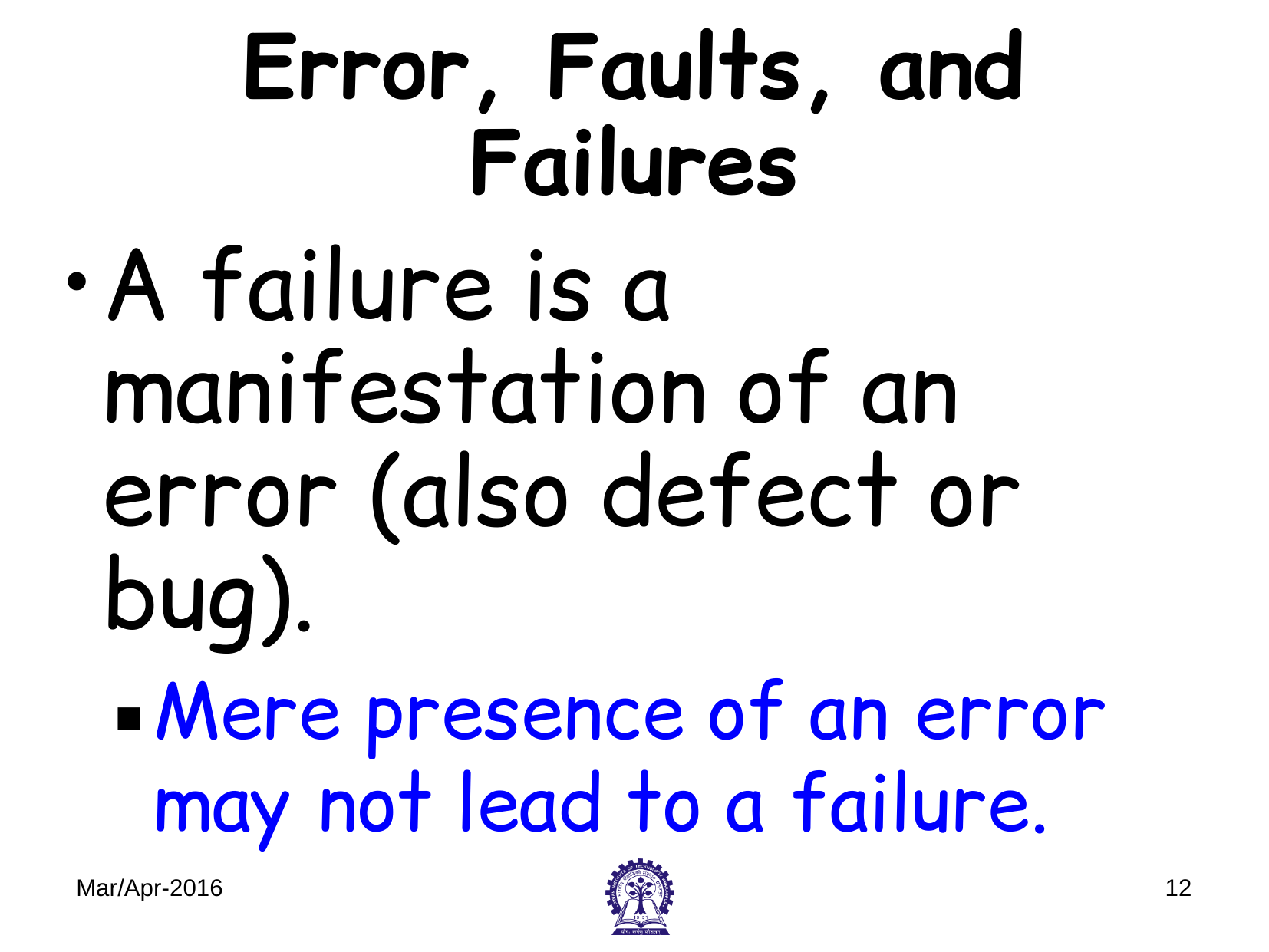

# Error, Faults, and Failures
A failure is a manifestation of an  error (also defect or  bug).
Mere presence of an error may not lead to a failure.
Mar/Apr-2016
12